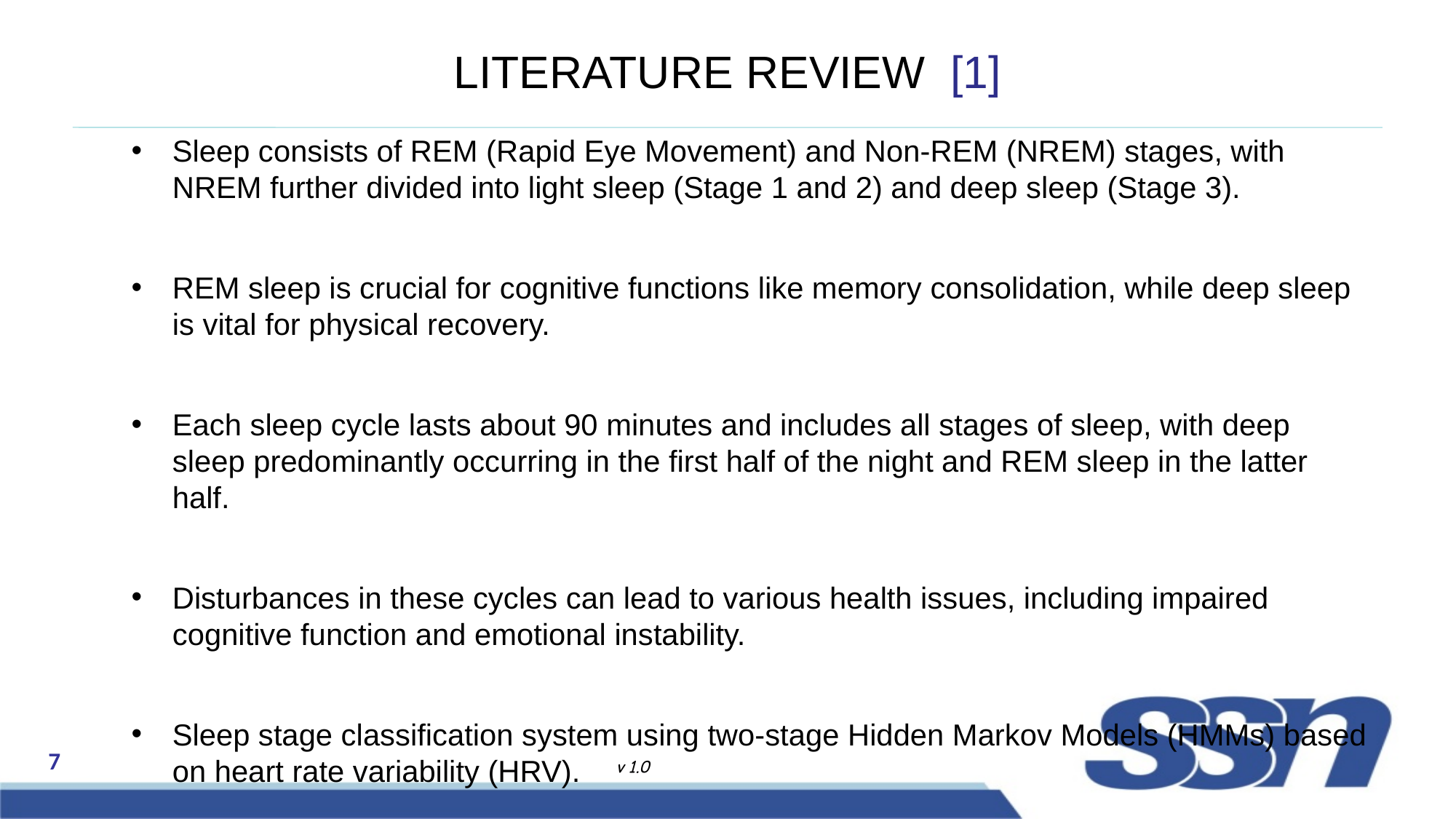

# LITERATURE REVIEW  [1]
Sleep consists of REM (Rapid Eye Movement) and Non-REM (NREM) stages, with NREM further divided into light sleep (Stage 1 and 2) and deep sleep (Stage 3).

REM sleep is crucial for cognitive functions like memory consolidation, while deep sleep is vital for physical recovery.

Each sleep cycle lasts about 90 minutes and includes all stages of sleep, with deep sleep predominantly occurring in the first half of the night and REM sleep in the latter half.

Disturbances in these cycles can lead to various health issues, including impaired cognitive function and emotional instability.

Sleep stage classification system using two-stage Hidden Markov Models (HMMs) based on heart rate variability (HRV).